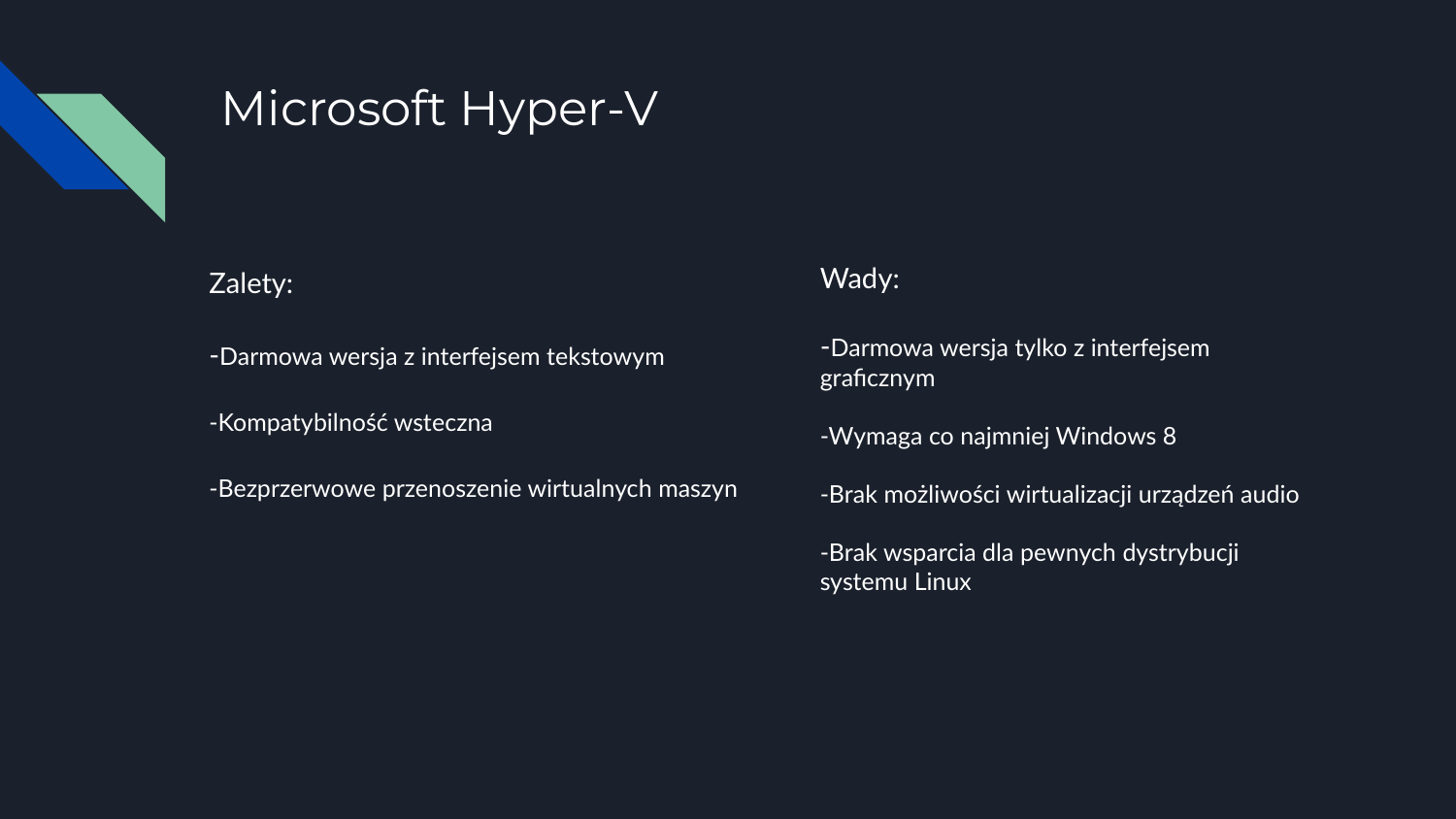

# Microsoft Hyper-V
Zalety:
-Darmowa wersja z interfejsem tekstowym
-Kompatybilność wsteczna
-Bezprzerwowe przenoszenie wirtualnych maszyn
Wady:

-Darmowa wersja tylko z interfejsem graficznym

-Wymaga co najmniej Windows 8

-Brak możliwości wirtualizacji urządzeń audio

-Brak wsparcia dla pewnych dystrybucji systemu Linux